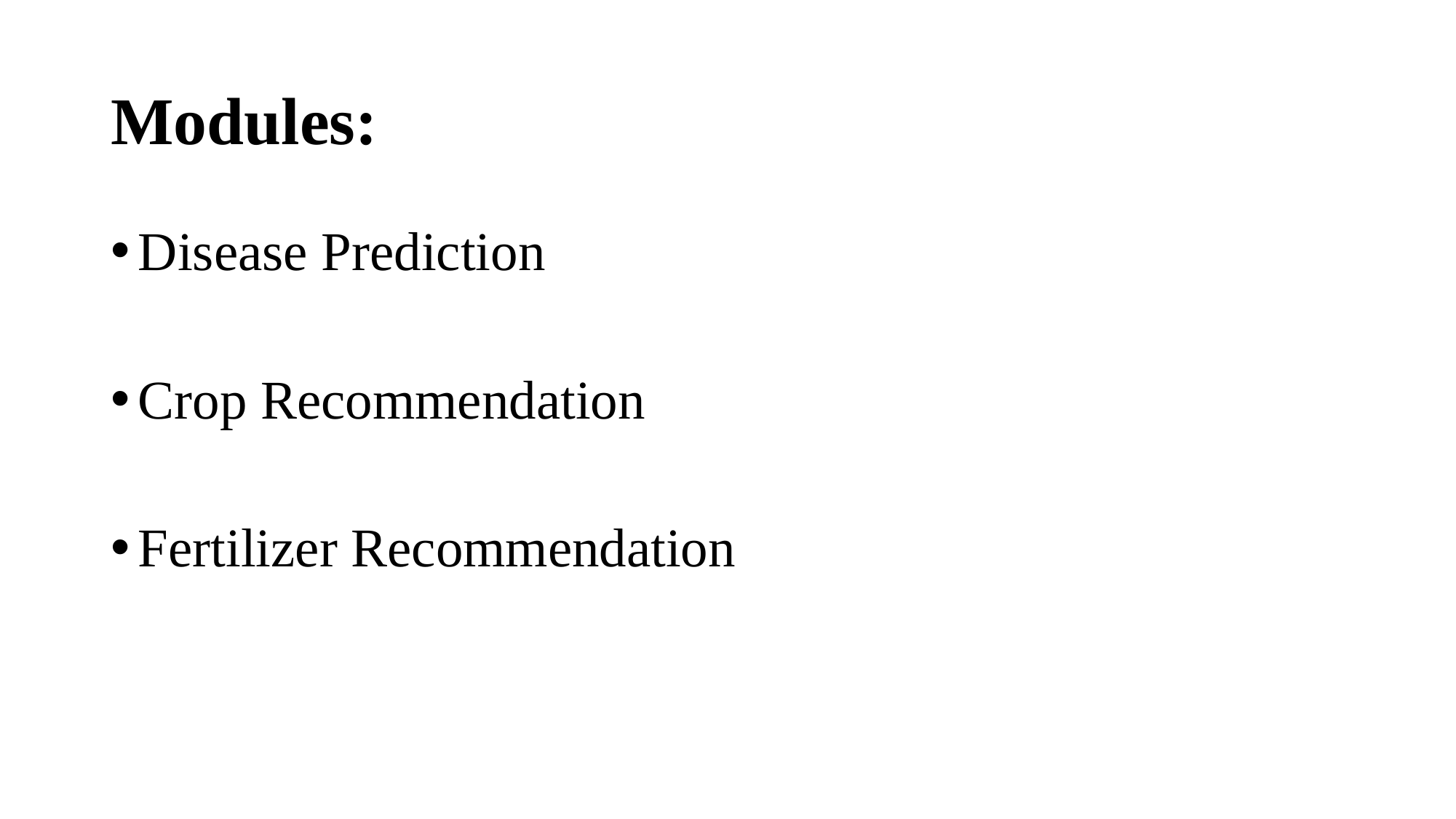

# Modules:
Disease Prediction

Crop Recommendation

Fertilizer Recommendation